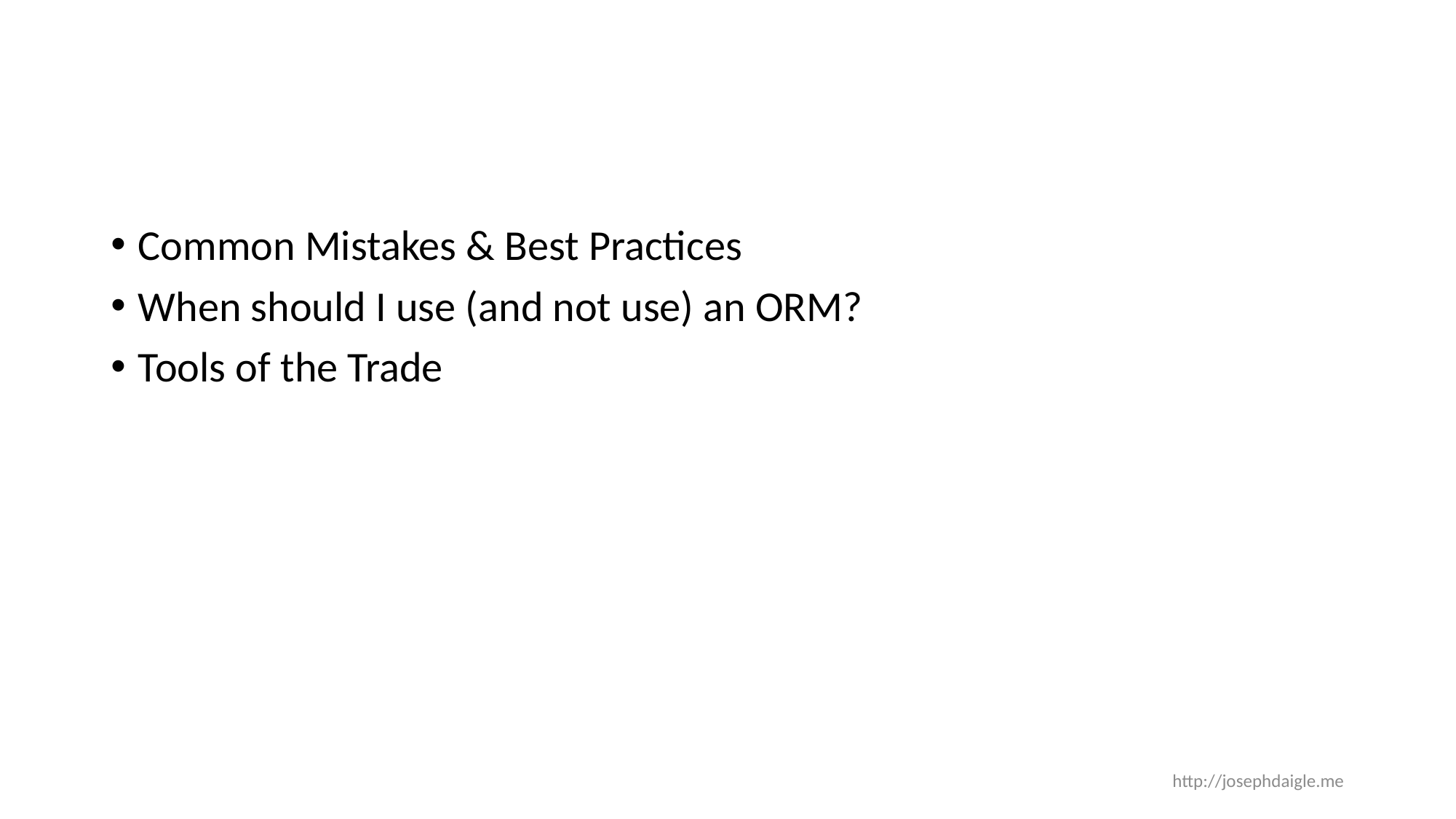

Common Mistakes & Best Practices
When should I use (and not use) an ORM?
Tools of the Trade
http://josephdaigle.me